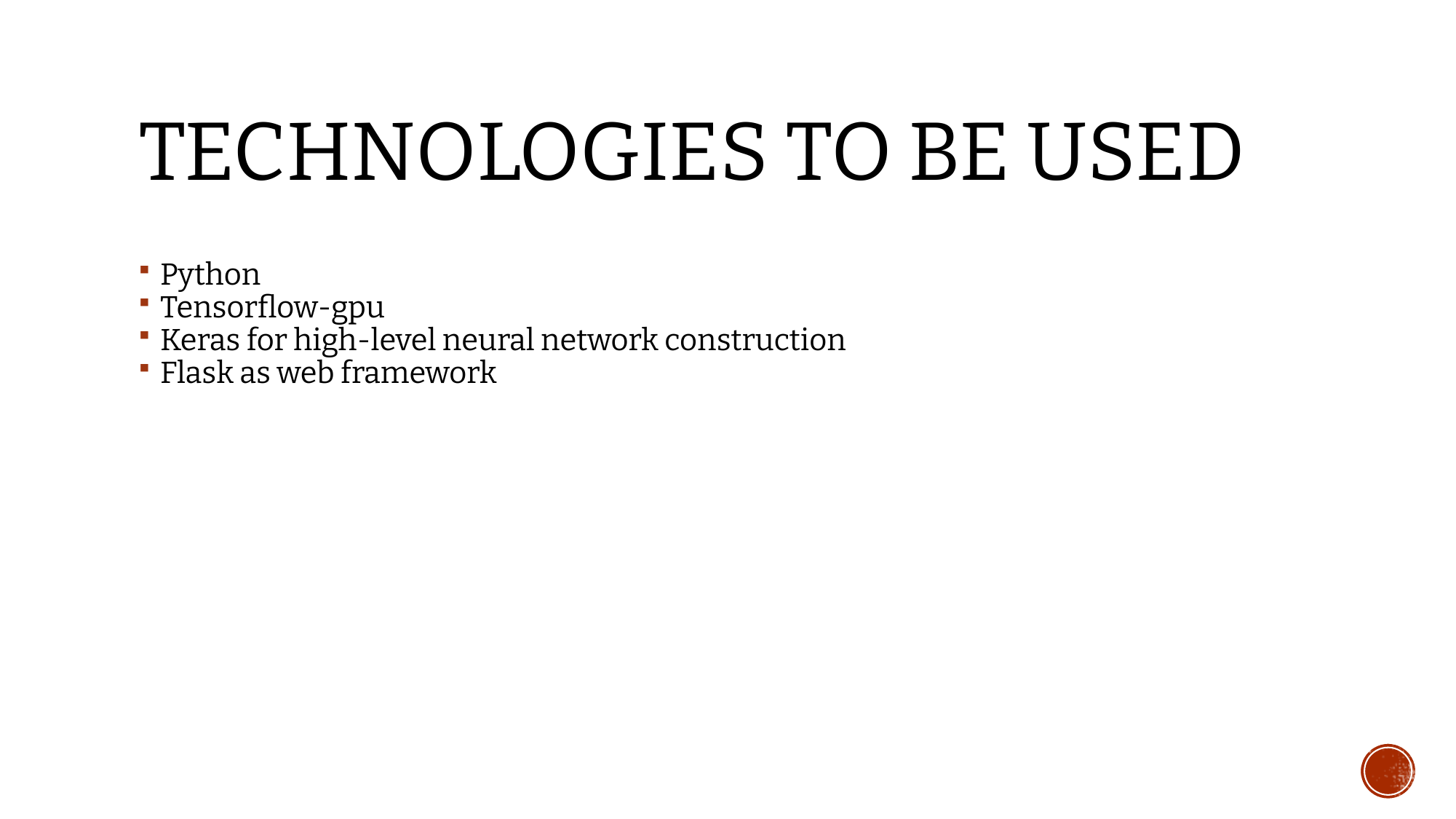

TECHNOLOGIES TO BE USED
Python
Tensorflow-gpu
Keras for high-level neural network construction
Flask as web framework